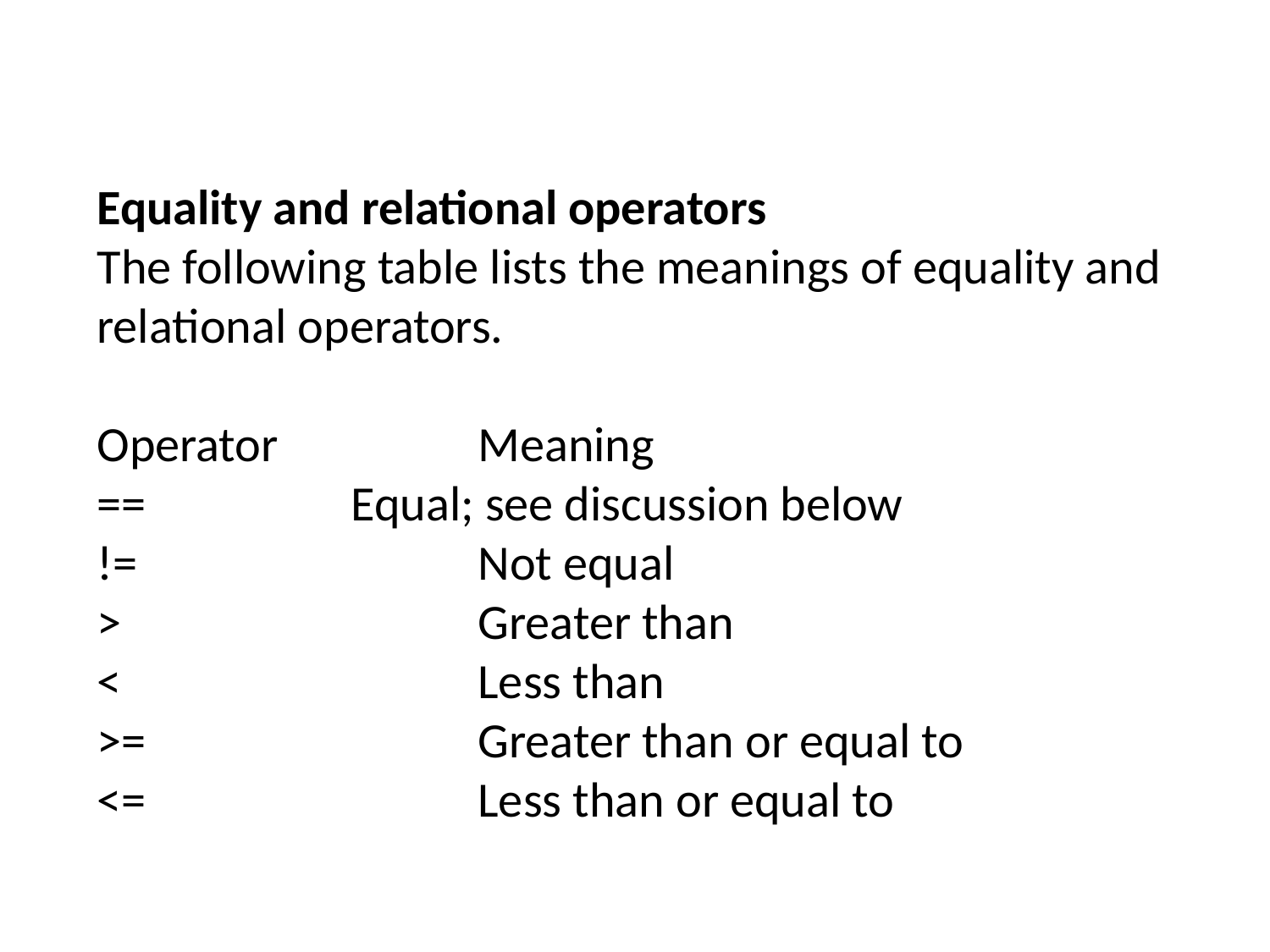

Equality and relational operators
The following table lists the meanings of equality and relational operators.

Operator		Meaning
==		Equal; see discussion below
!=			Not equal
>			Greater than
<			Less than
>=			Greater than or equal to
<=			Less than or equal to